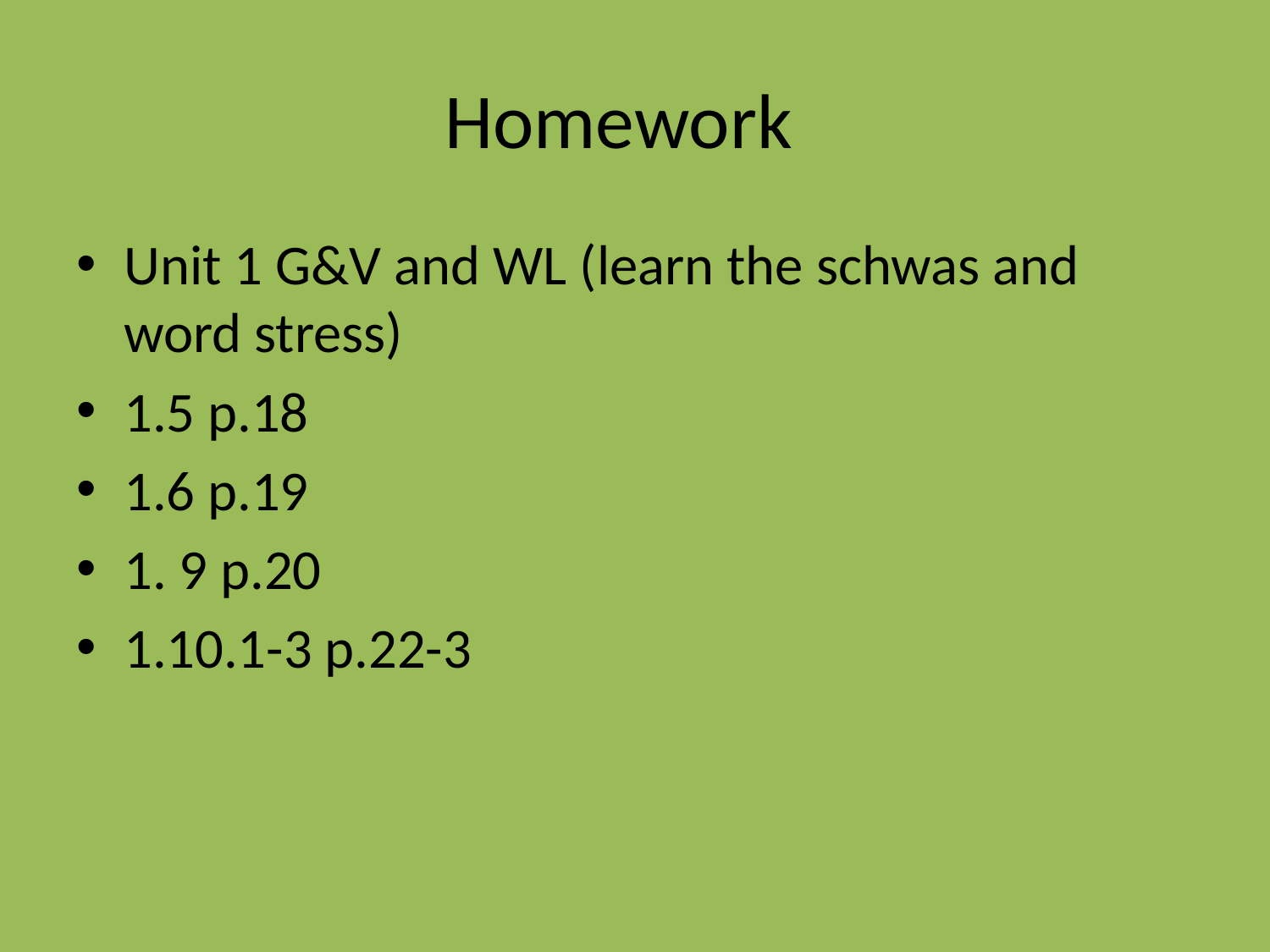

# Homework
Unit 1 G&V and WL (learn the schwas and word stress)
1.5 p.18
1.6 p.19
1. 9 p.20
1.10.1-3 p.22-3